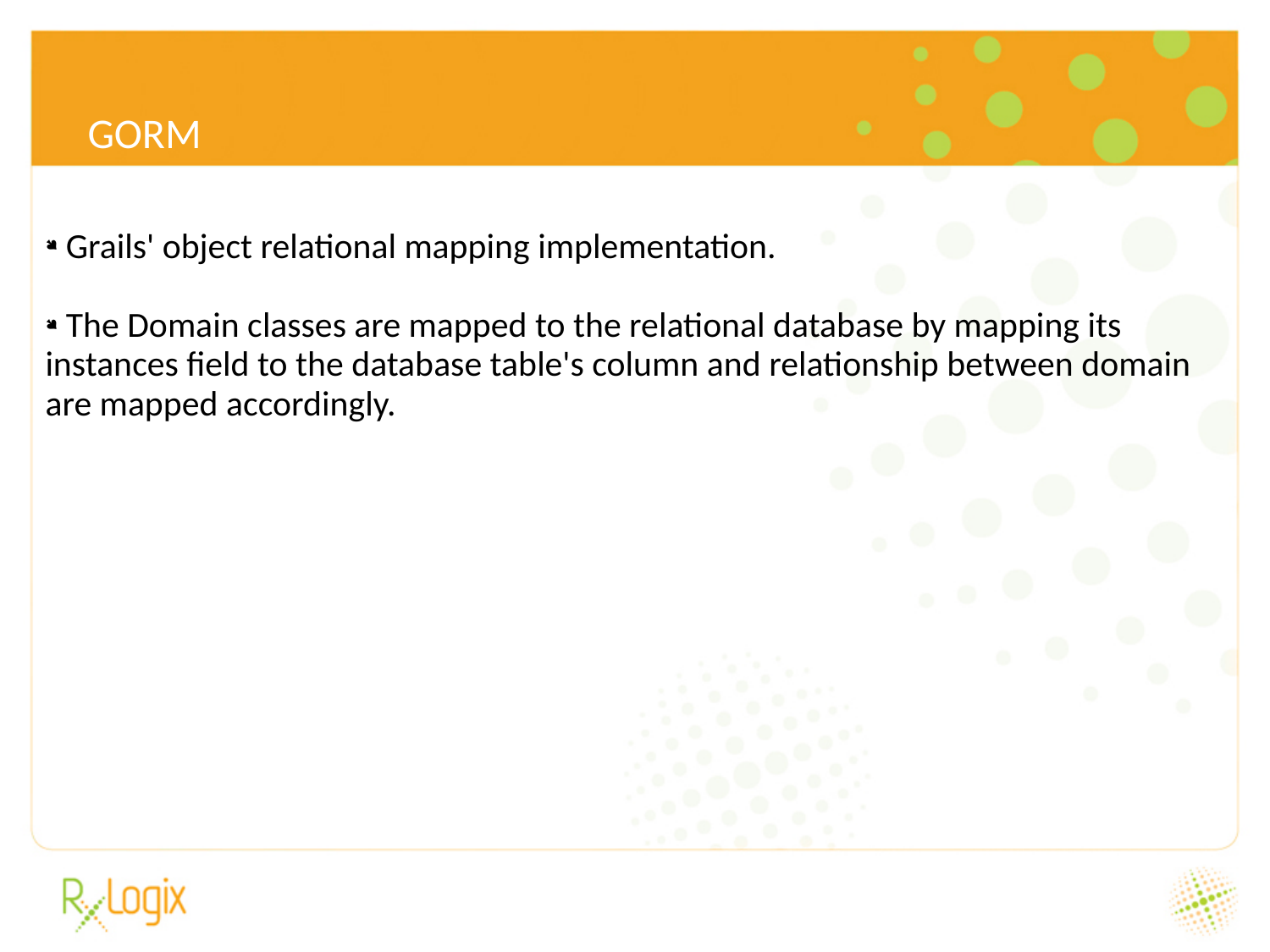

6/24/16
# GORM

 Grails' object relational mapping implementation.

 The Domain classes are mapped to the relational database by mapping its instances field to the database table's column and relationship between domain are mapped accordingly.

4